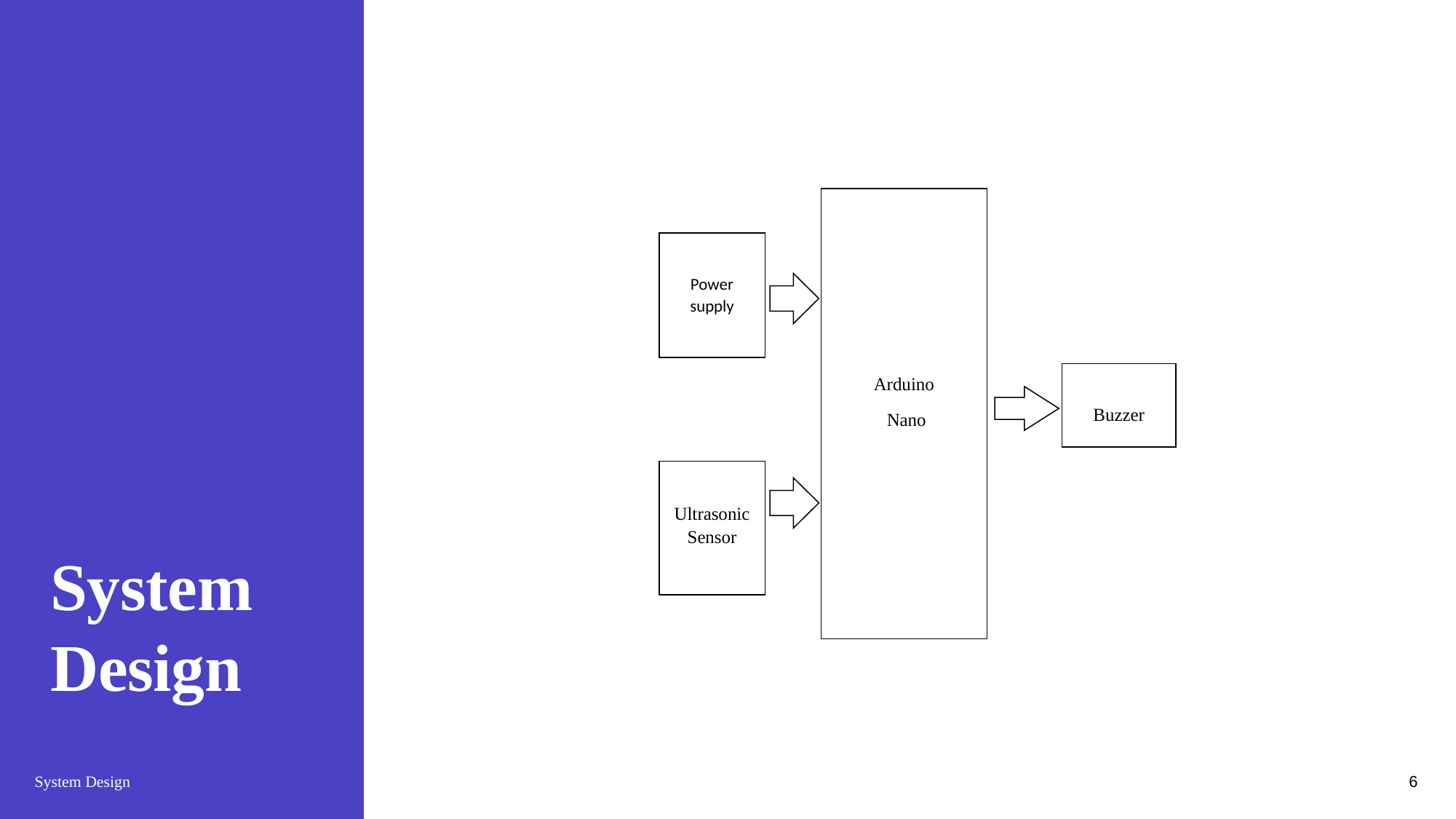

# System Design

Arduino
 Nano

Power supply

Buzzer

Ultrasonic Sensor

System Design
6